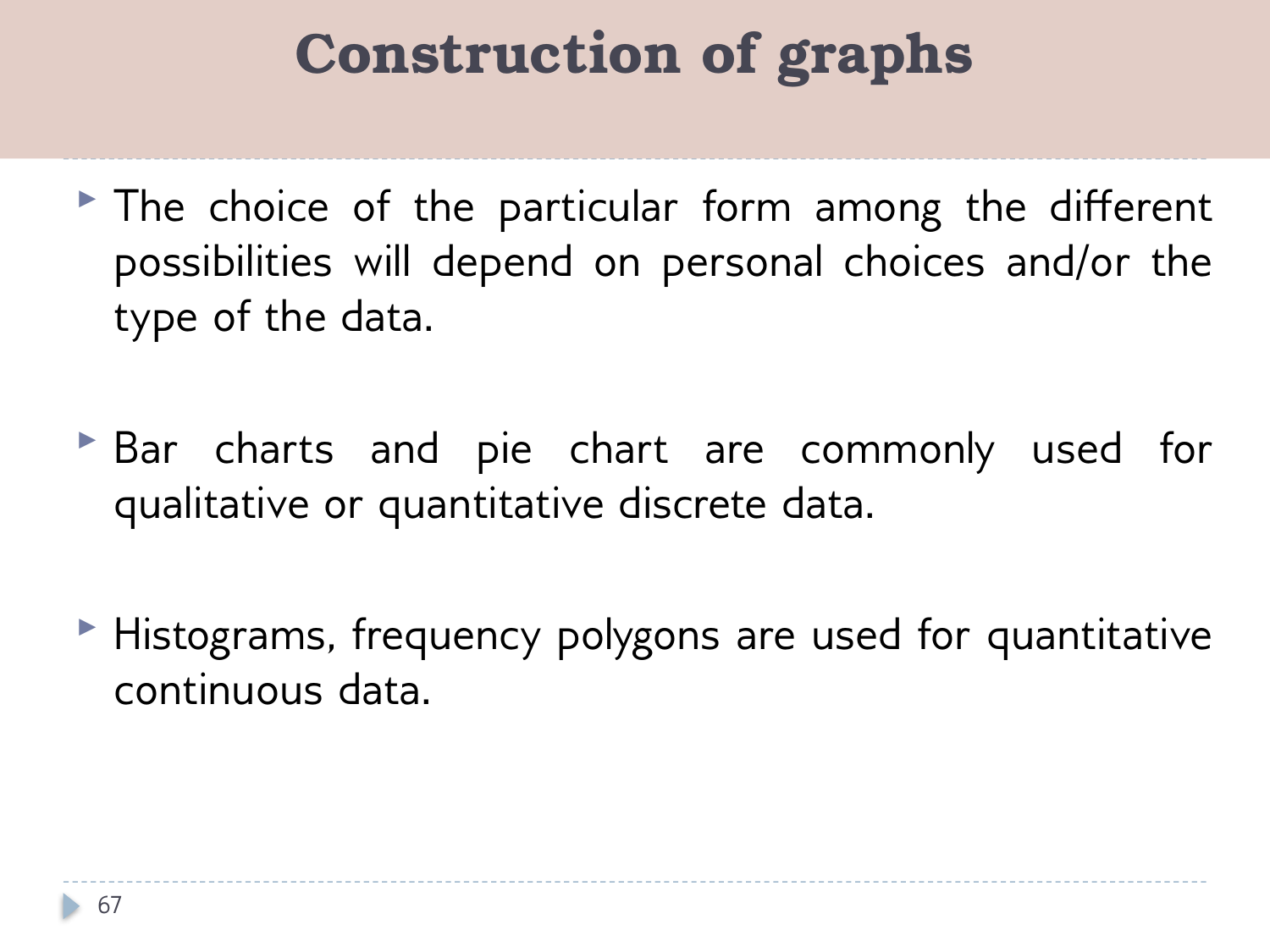

# Construction of graphs
The choice of the particular form among the different possibilities will depend on personal choices and/or the type of the data.

Bar charts and pie chart are commonly used for qualitative or quantitative discrete data.

Histograms, frequency polygons are used for quantitative continuous data.
67